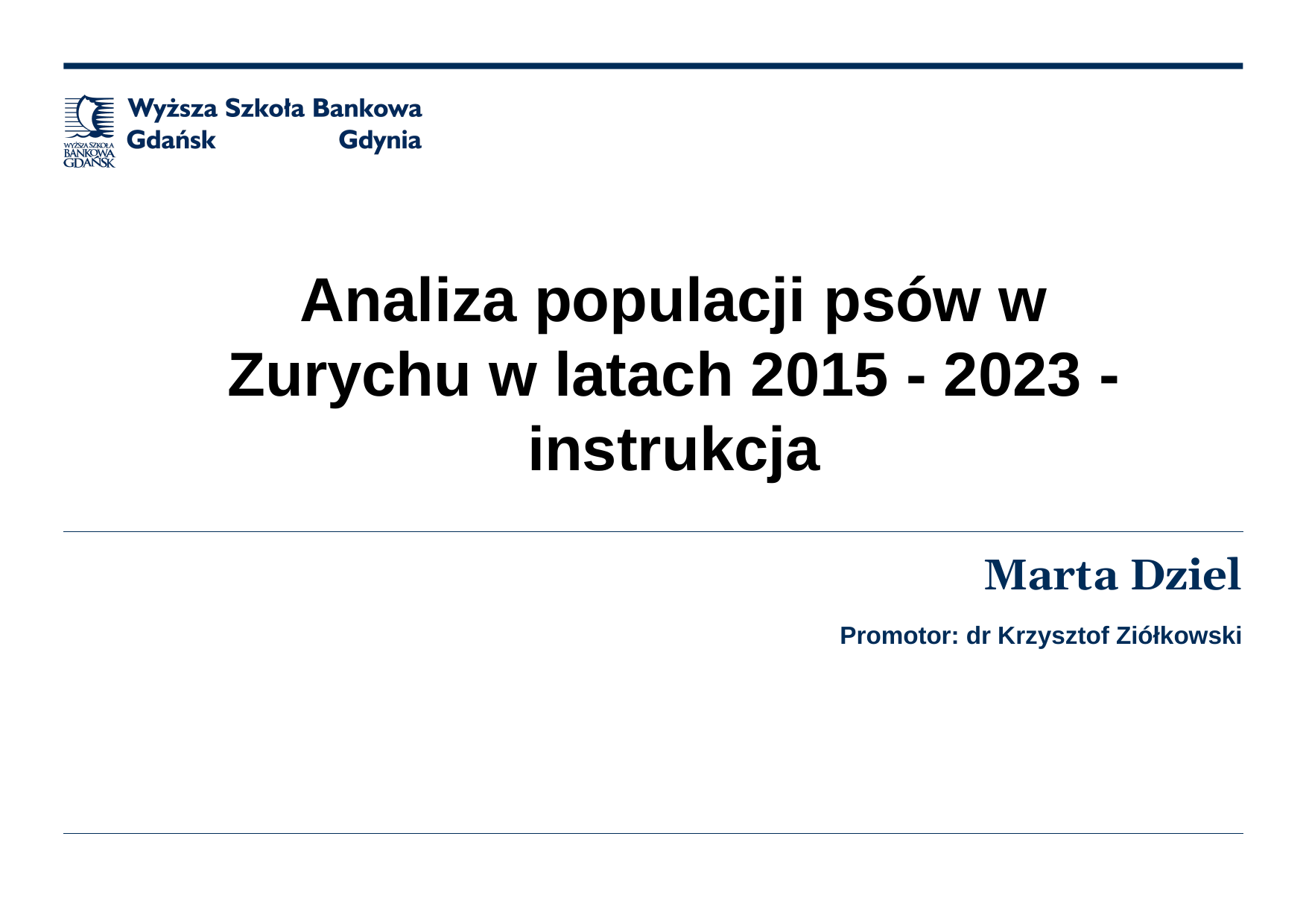

Analiza populacji psów w Zurychu w latach 2015 - 2023 - instrukcja
# Marta Dziel
Promotor: dr Krzysztof Ziółkowski